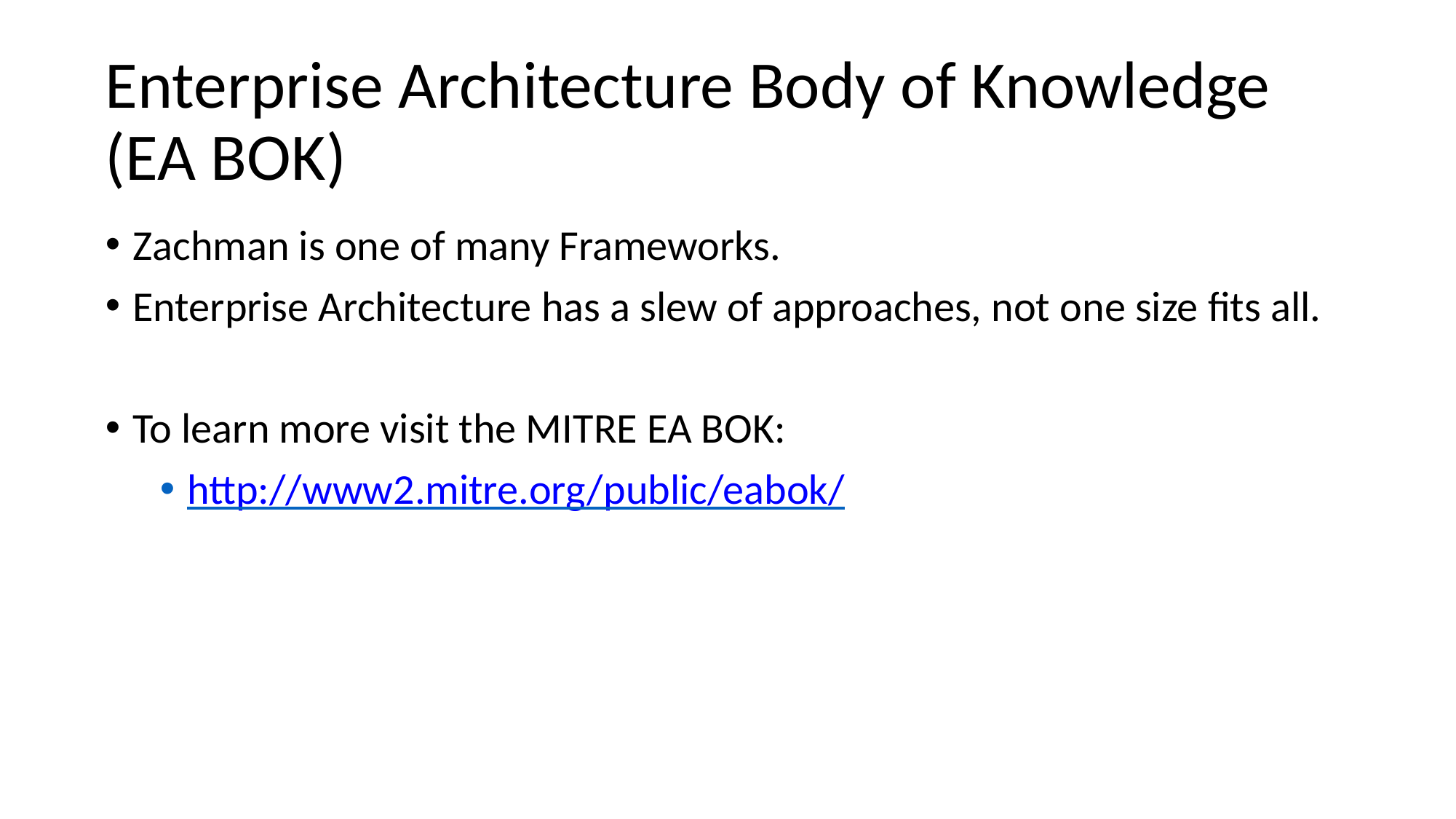

# Enterprise Architecture Body of Knowledge (EA BOK)
Zachman is one of many Frameworks.
Enterprise Architecture has a slew of approaches, not one size fits all.

To learn more visit the MITRE EA BOK:
http://www2.mitre.org/public/eabok/
24